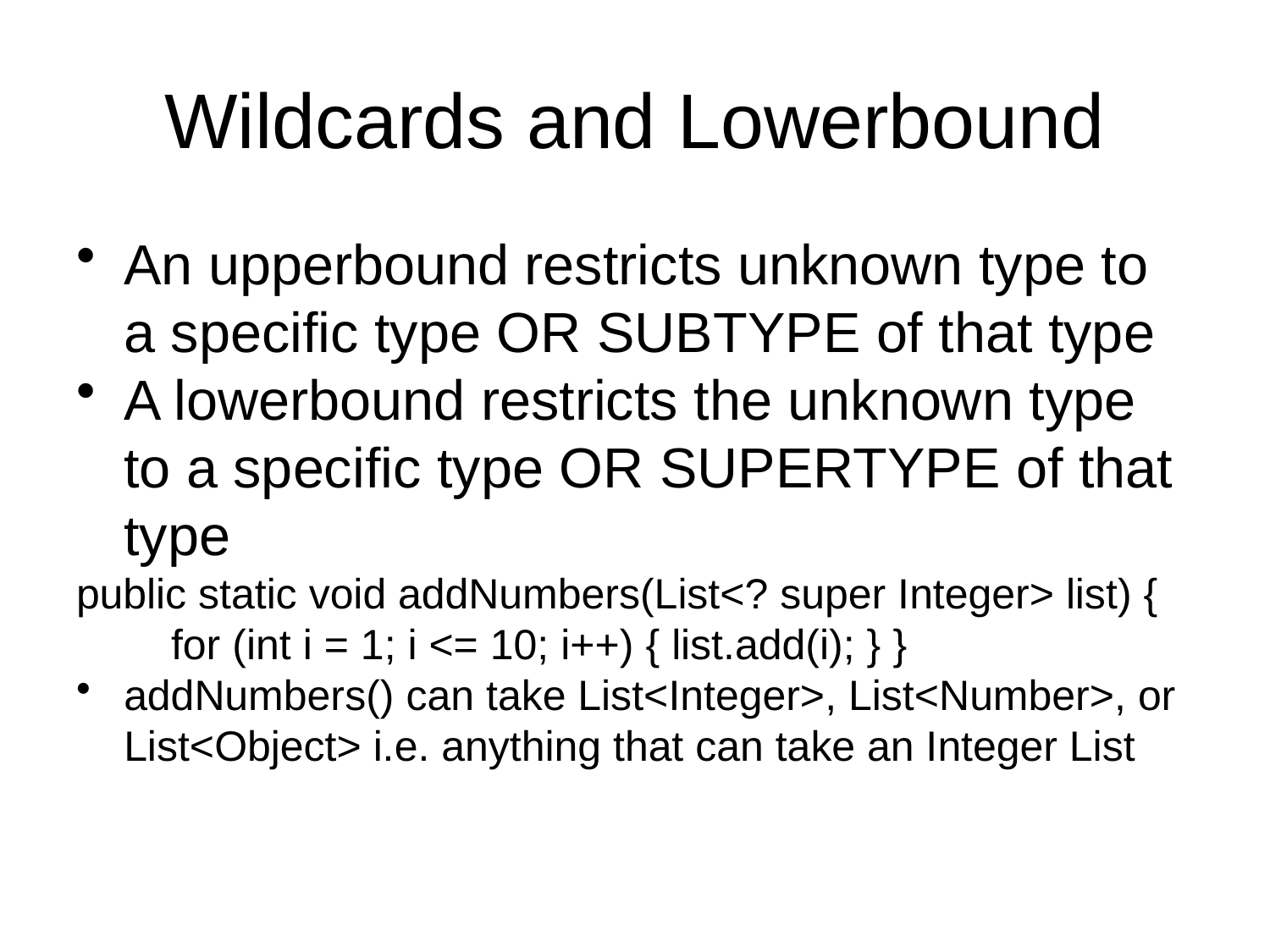

# Wildcards and Lowerbound
An upperbound restricts unknown type to a specific type OR SUBTYPE of that type
A lowerbound restricts the unknown type to a specific type OR SUPERTYPE of that type
public static void addNumbers(List<? super Integer> list) {
        for (int i = 1; i <= 10; i++) { list.add(i); } }
addNumbers() can take List<Integer>, List<Number>, or List<Object> i.e. anything that can take an Integer List